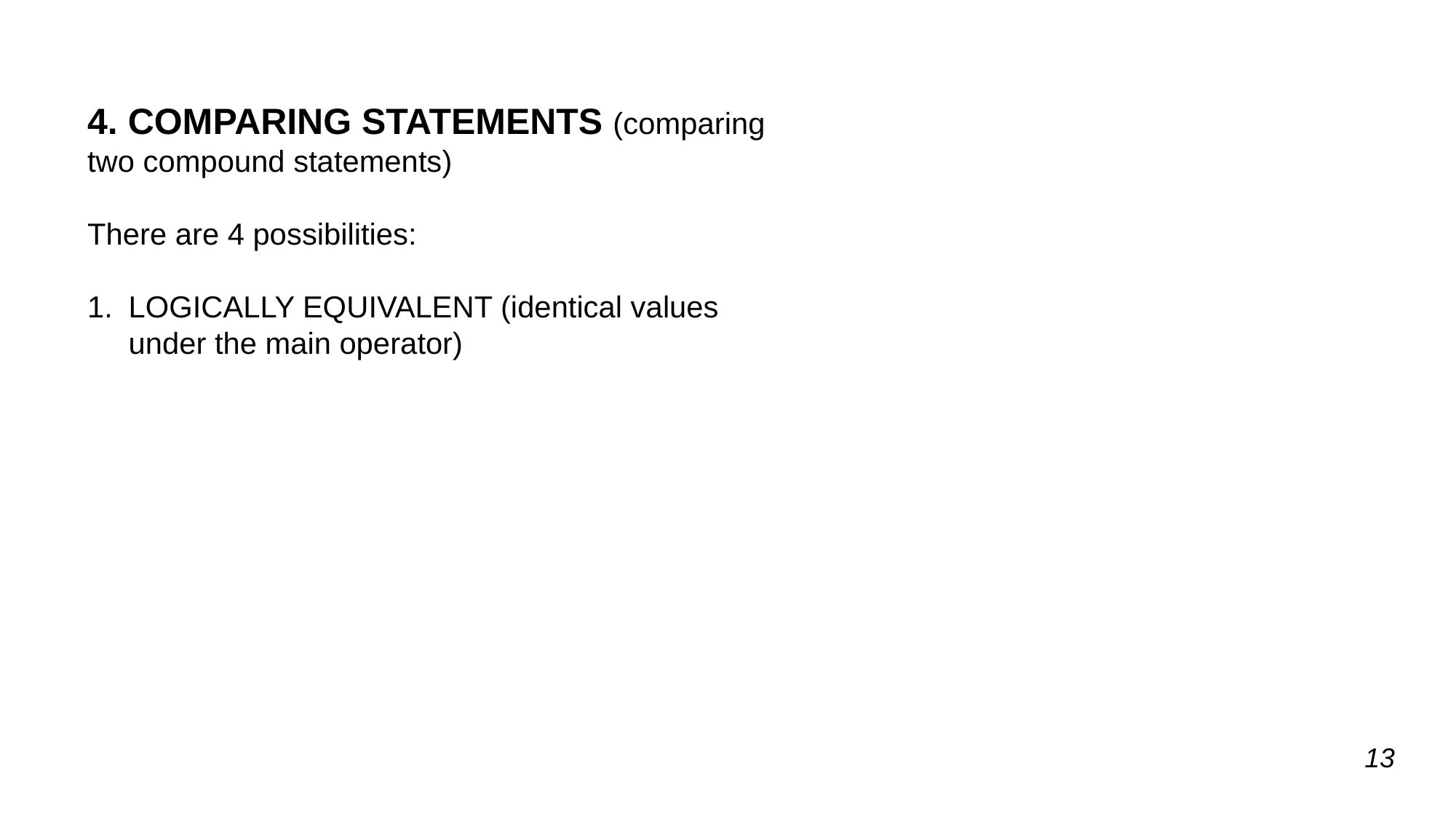

4. COMPARING STATEMENTS (comparing two compound statements)

There are 4 possibilities:

LOGICALLY EQUIVALENT (identical values under the main operator)

13